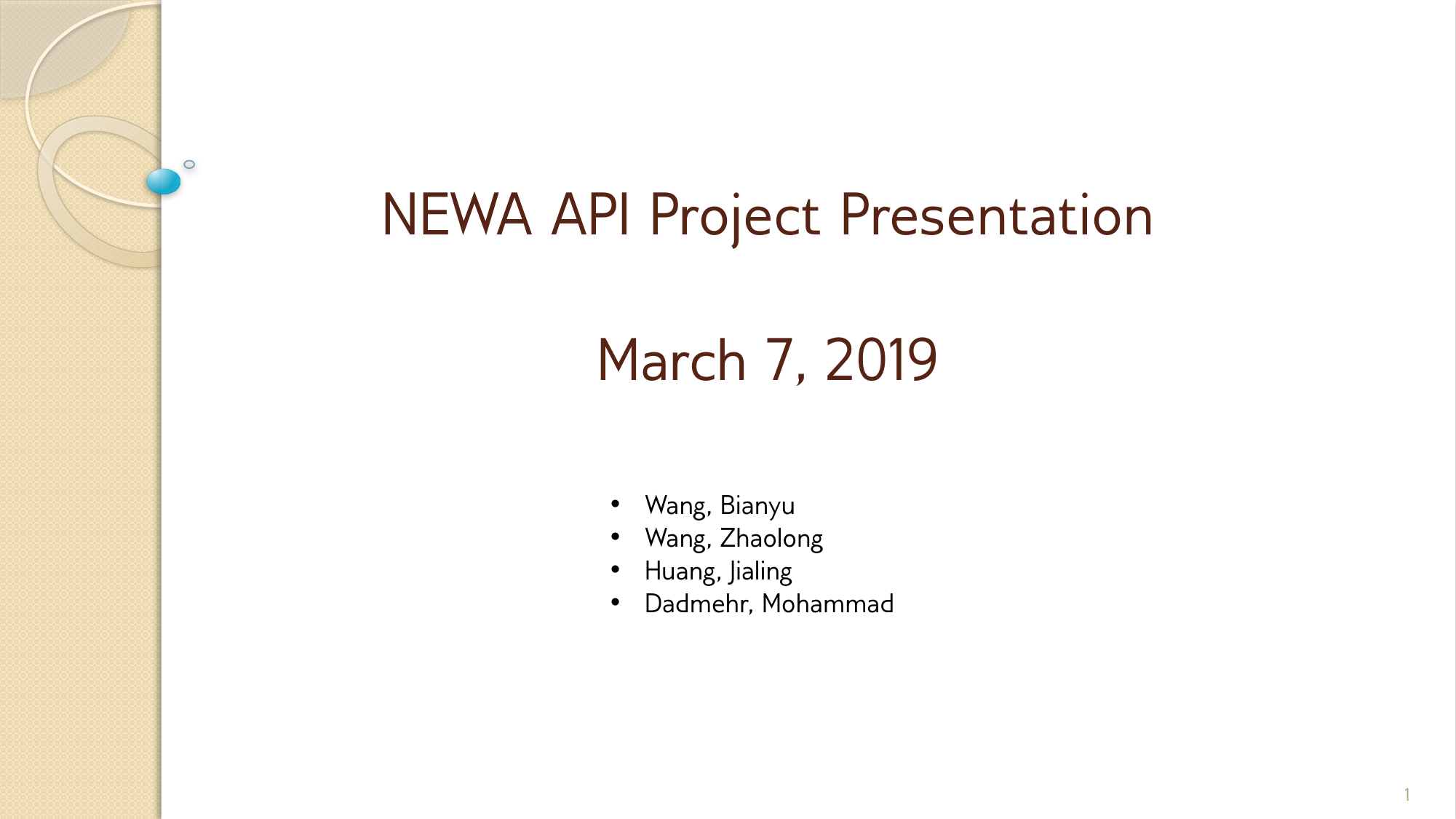

# NEWA API Project Presentation March 7, 2019
Wang, Bianyu
Wang, Zhaolong
Huang, Jialing
Dadmehr, Mohammad
1